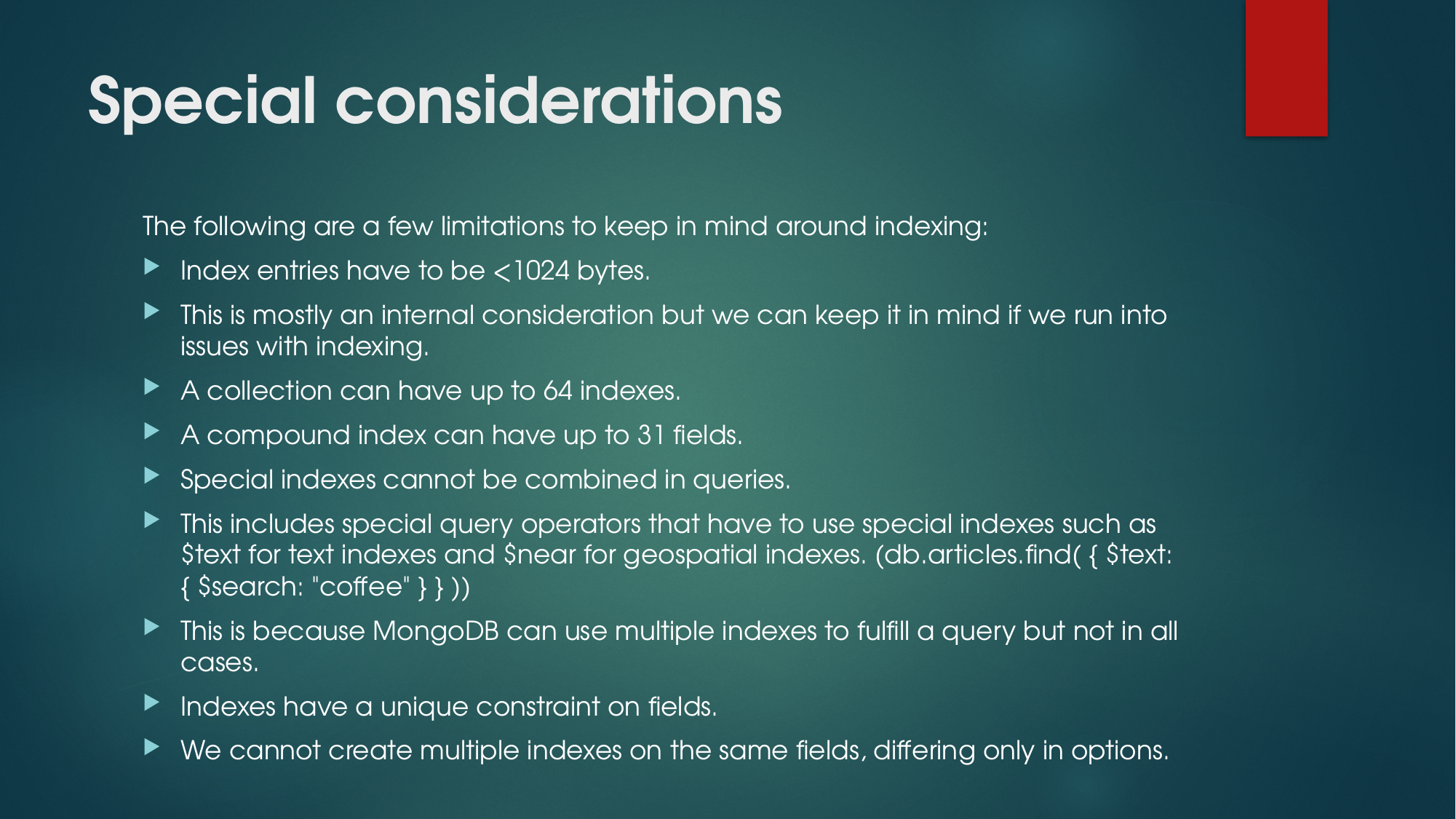

# Special considerations
The following are a few limitations to keep in mind around indexing:
Index entries have to be <1024 bytes.
This is mostly an internal consideration but we can keep it in mind if we run into issues with indexing.
A collection can have up to 64 indexes.
A compound index can have up to 31 fields.
Special indexes cannot be combined in queries.
This includes special query operators that have to use special indexes such as $text for text indexes and $near for geospatial indexes. (db.articles.find( { $text: { $search: "coffee" } } ))
This is because MongoDB can use multiple indexes to fulfill a query but not in all cases.
Indexes have a unique constraint on fields.
We cannot create multiple indexes on the same fields, differing only in options.